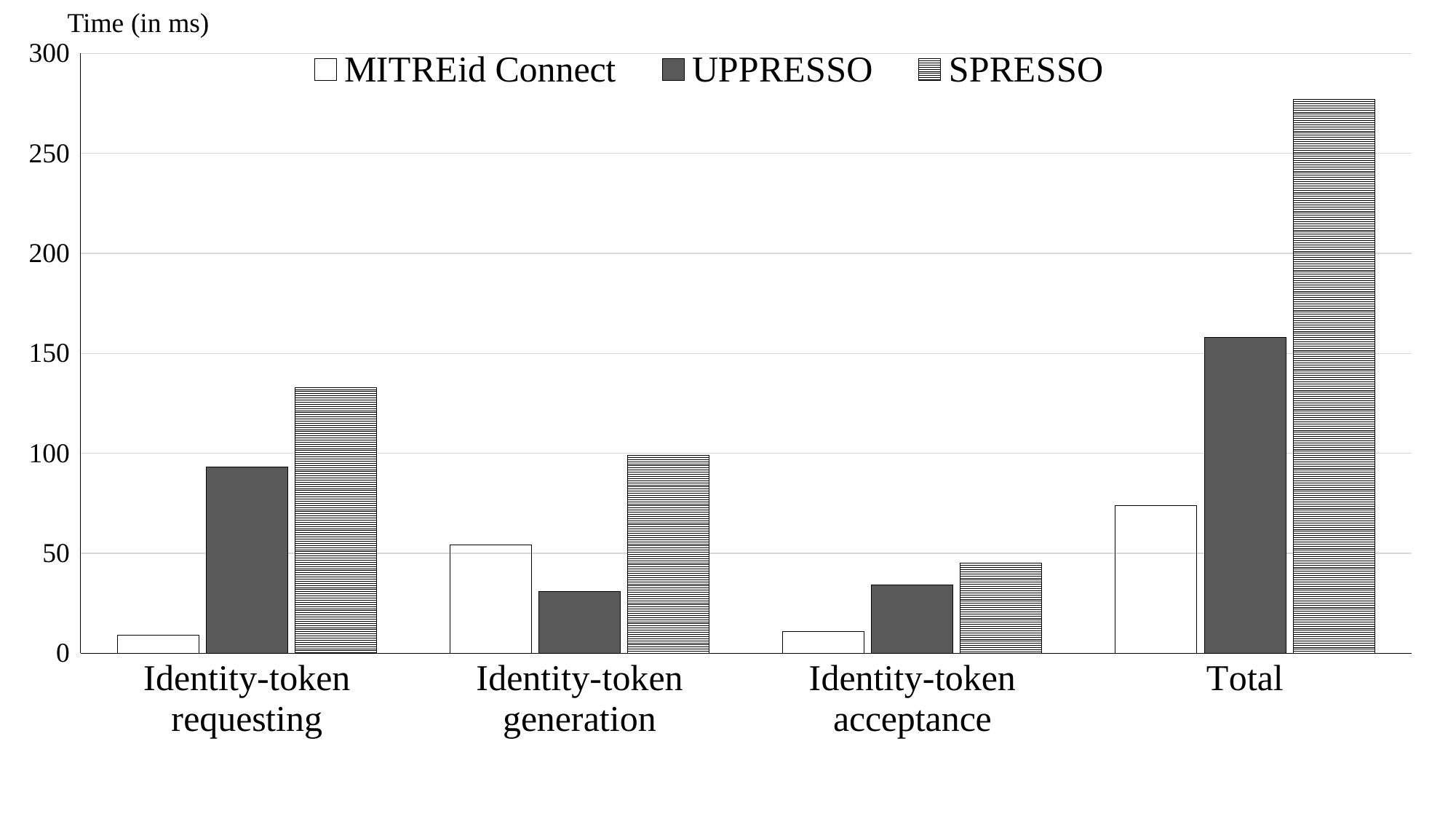

Time (in ms)

### Chart

| Category | MITREid Connect | UPPRESSO | SPRESSO |
|---|---|---|---|
| Identity-token requesting | 9.0 | 93.0 | 133.0 |
| Identity-token generation | 54.0 | 31.0 | 99.0 |
| Identity-token acceptance | 11.0 | 34.0 | 45.0 |
| Total | 74.0 | 158.0 | 277.0 |